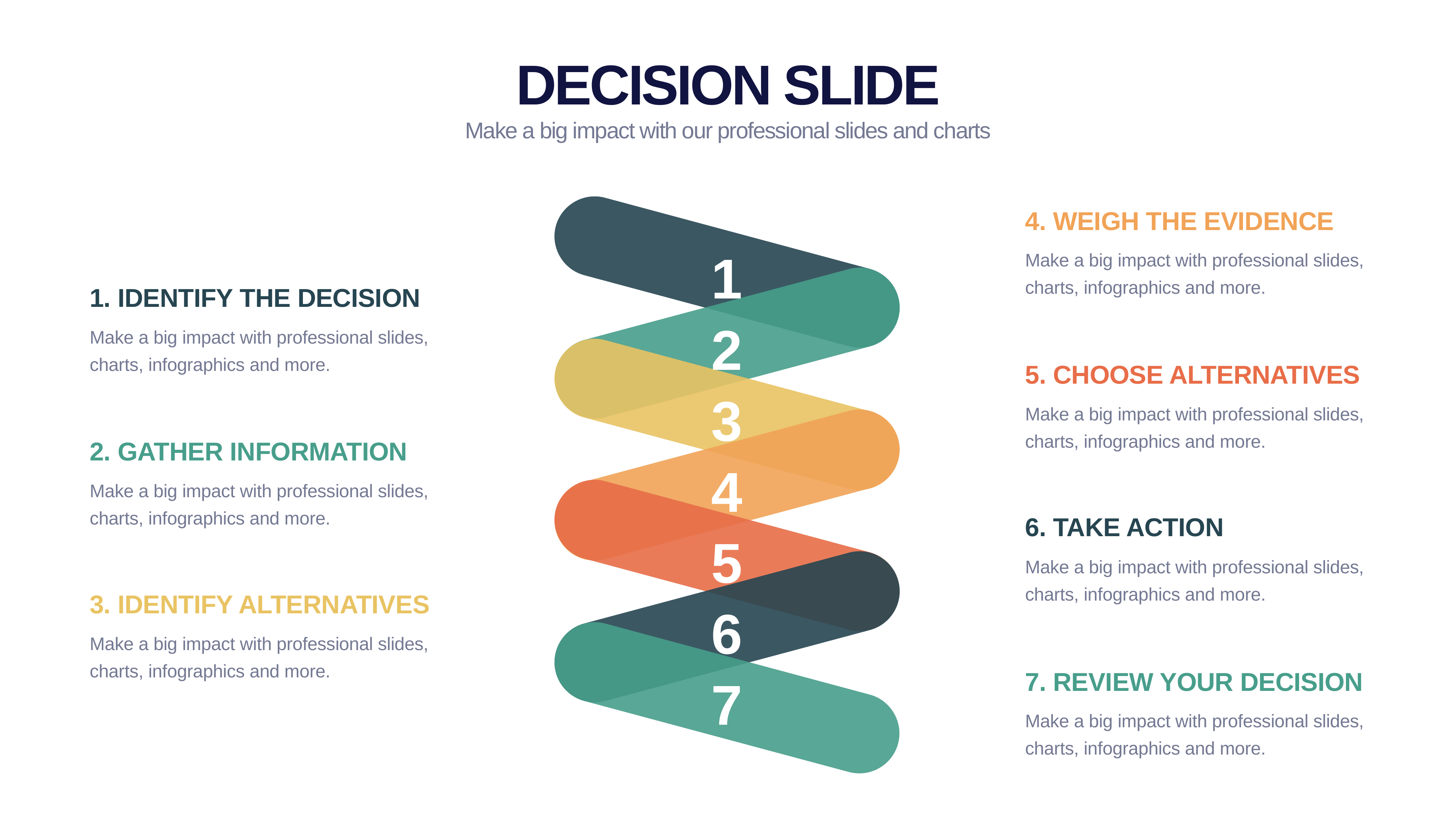

DECISION SLIDE
Make a big impact with our professional slides and charts

4. WEIGH THE EVIDENCE
1
Make a big impact with professional slides, charts, infographics and more.

1. IDENTIFY THE DECISION
2
Make a big impact with professional slides, charts, infographics and more.

5. CHOOSE ALTERNATIVES
3
Make a big impact with professional slides, charts, infographics and more.

2. GATHER INFORMATION
4
Make a big impact with professional slides, charts, infographics and more.

6. TAKE ACTION
5

Make a big impact with professional slides, charts, infographics and more.
3. IDENTIFY ALTERNATIVES
6

Make a big impact with professional slides, charts, infographics and more.
7. REVIEW YOUR DECISION
7
Make a big impact with professional slides, charts, infographics and more.